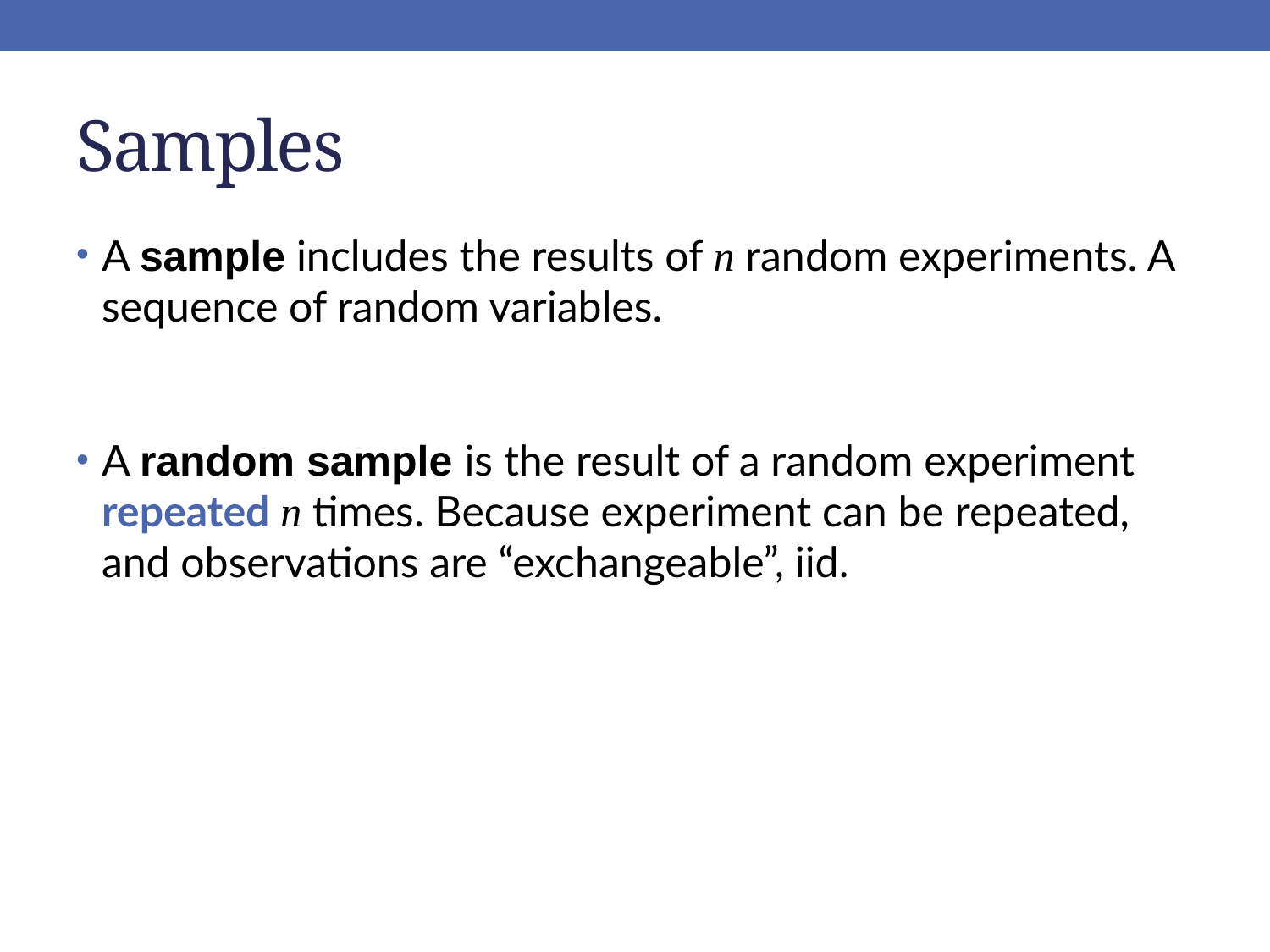

# Samples
A sample includes the results of n random experiments. A sequence of random variables.

A random sample is the result of a random experiment repeated n times. Because experiment can be repeated, and observations are “exchangeable”, iid.